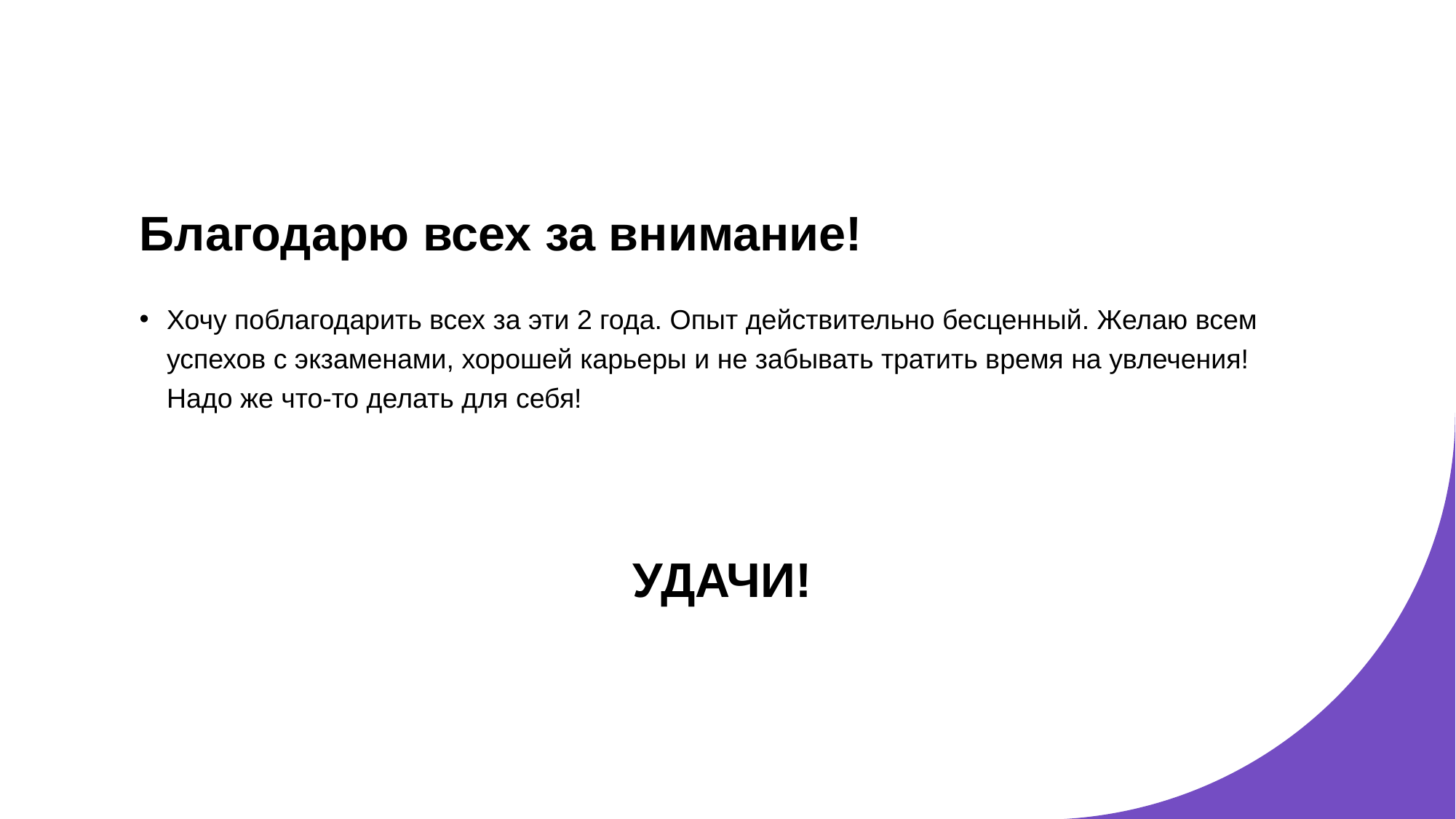

# Благодарю всех за внимание!
Хочу поблагодарить всех за эти 2 года. Опыт действительно бесценный. Желаю всем успехов с экзаменами, хорошей карьеры и не забывать тратить время на увлечения! Надо же что-то делать для себя!

УДАЧИ!